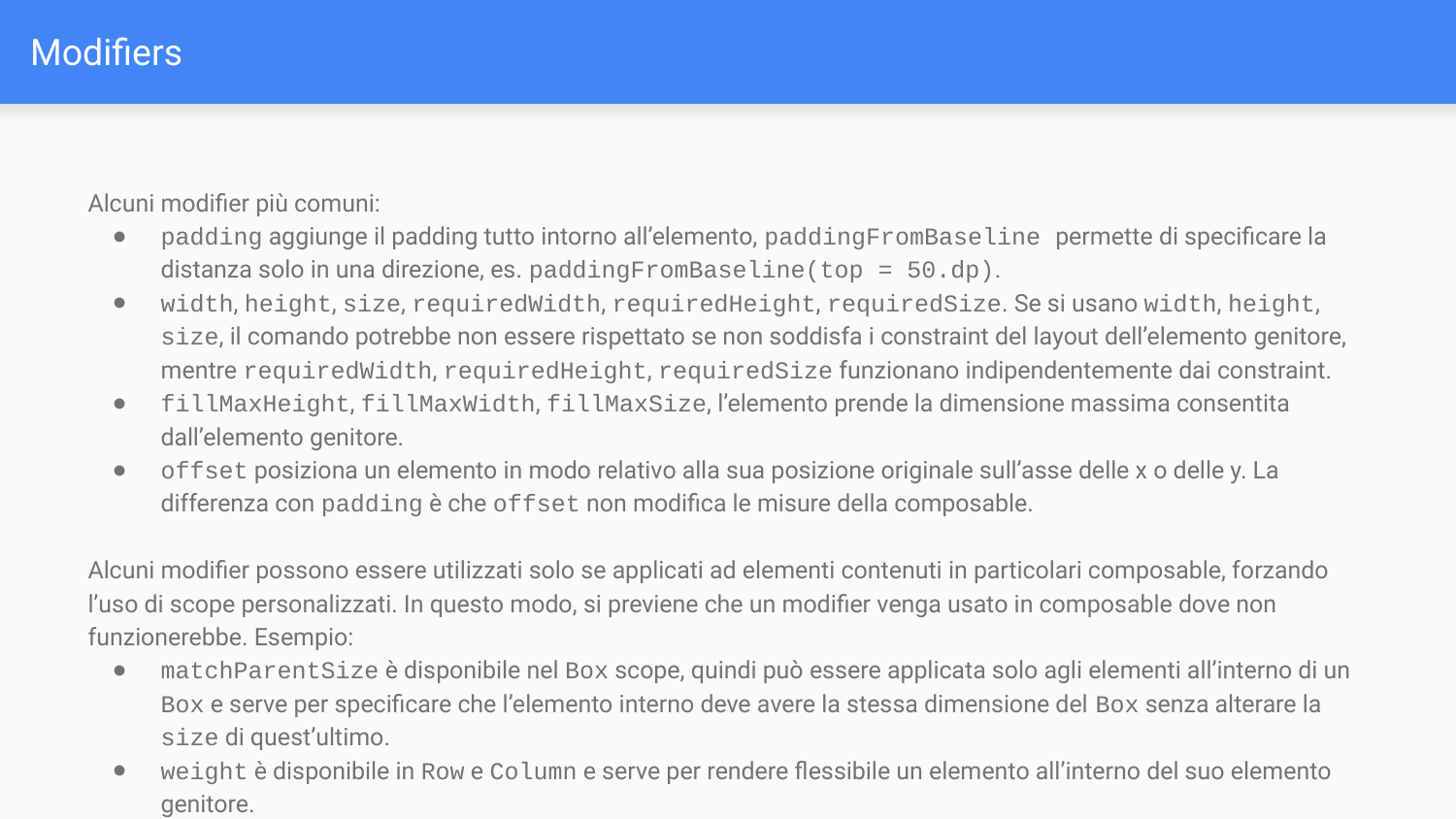

# Modifiers
Alcuni modifier più comuni:
padding aggiunge il padding tutto intorno all’elemento, paddingFromBaseline permette di specificare la distanza solo in una direzione, es. paddingFromBaseline(top = 50.dp).
width, height, size, requiredWidth, requiredHeight, requiredSize. Se si usano width, height, size, il comando potrebbe non essere rispettato se non soddisfa i constraint del layout dell’elemento genitore, mentre requiredWidth, requiredHeight, requiredSize funzionano indipendentemente dai constraint.
fillMaxHeight, fillMaxWidth, fillMaxSize, l’elemento prende la dimensione massima consentita dall’elemento genitore.
offset posiziona un elemento in modo relativo alla sua posizione originale sull’asse delle x o delle y. La differenza con padding è che offset non modifica le misure della composable.

Alcuni modifier possono essere utilizzati solo se applicati ad elementi contenuti in particolari composable, forzando l’uso di scope personalizzati. In questo modo, si previene che un modifier venga usato in composable dove non funzionerebbe. Esempio:
matchParentSize è disponibile nel Box scope, quindi può essere applicata solo agli elementi all’interno di un Box e serve per specificare che l’elemento interno deve avere la stessa dimensione del Box senza alterare la size di quest’ultimo.
weight è disponibile in Row e Column e serve per rendere flessibile un elemento all’interno del suo elemento genitore.